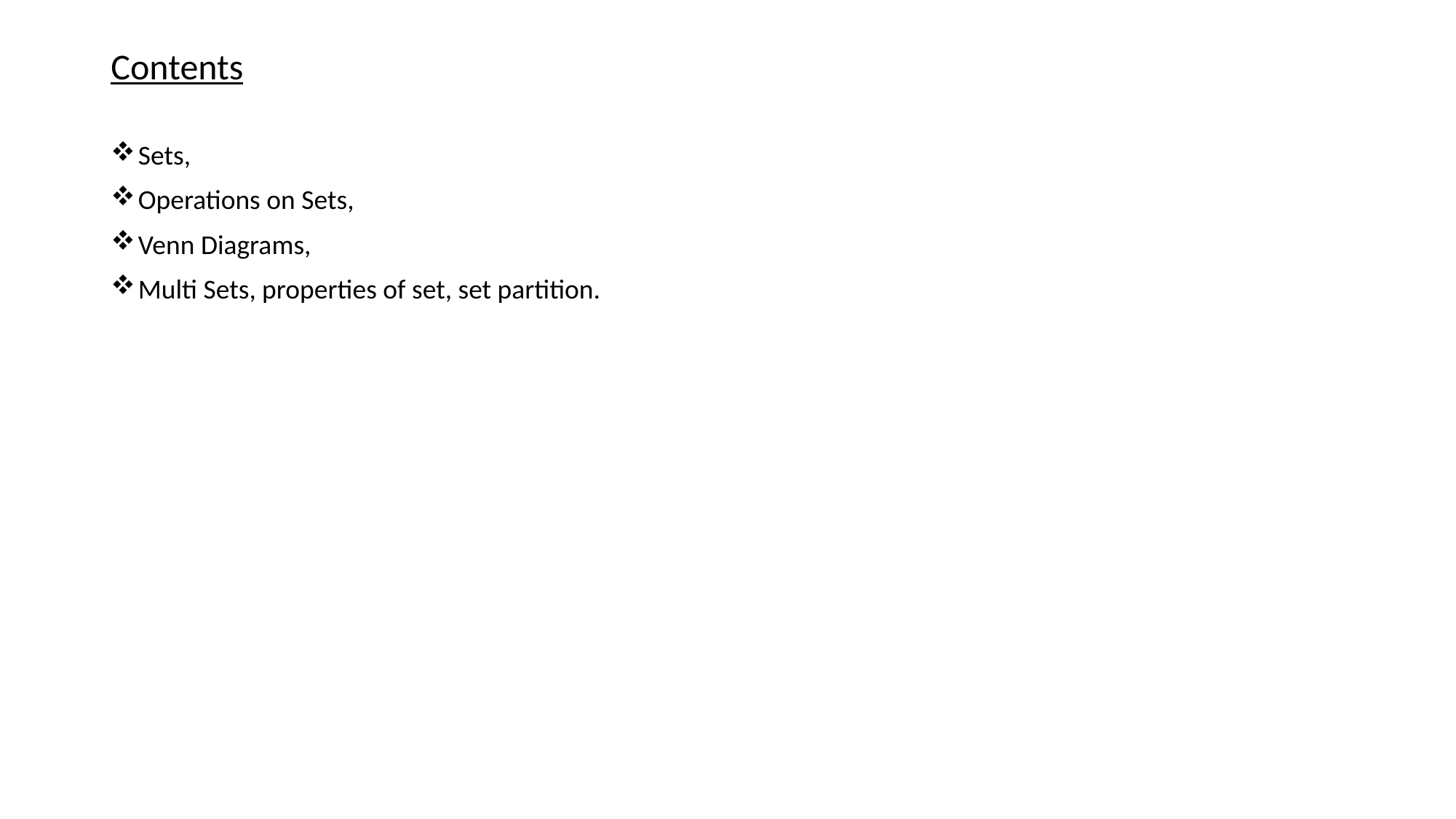

# Contents
Sets,
Operations on Sets,
Venn Diagrams,
Multi Sets, properties of set, set partition.